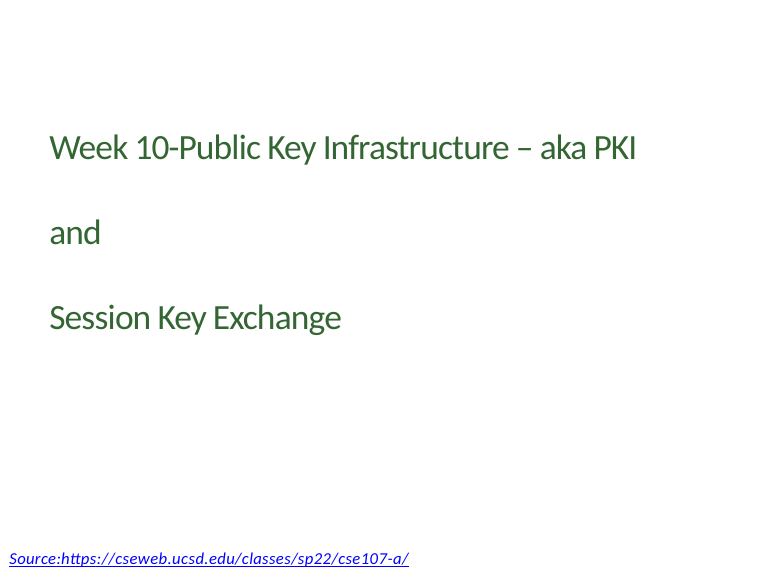

# Week 10-Public Key Infrastructure – aka PKI and Session Key Exchange
Source:https://cseweb.ucsd.edu/classes/sp22/cse107-a/